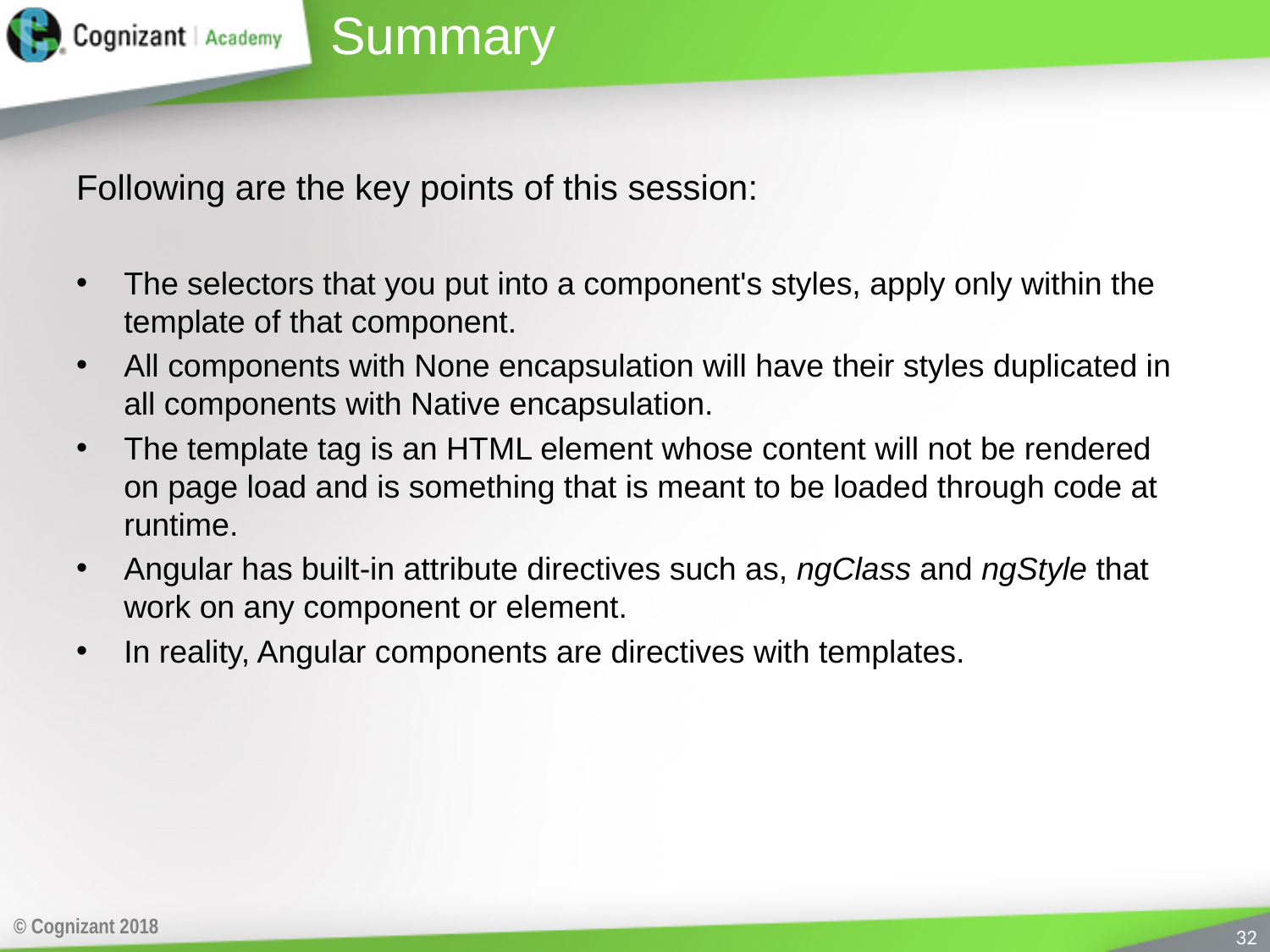

# Summary
Following are the key points of this session:

The selectors that you put into a component's styles, apply only within the template of that component.
All components with None encapsulation will have their styles duplicated in all components with Native encapsulation.
The template tag is an HTML element whose content will not be rendered on page load and is something that is meant to be loaded through code at runtime.
Angular has built-in attribute directives such as, ngClass and ngStyle that work on any component or element.
In reality, Angular components are directives with templates.

© Cognizant 2018
32